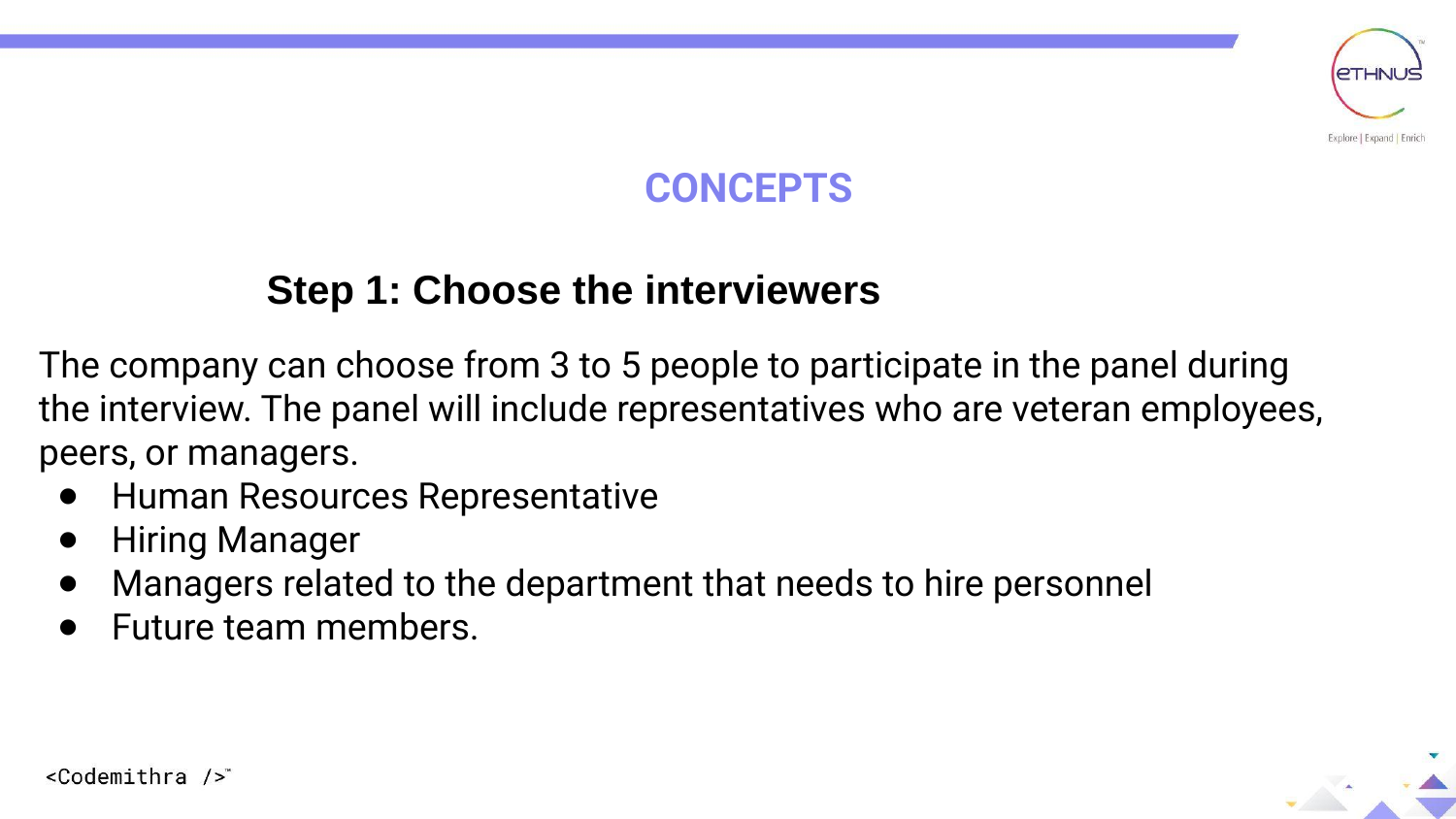

CONCEPTS
Step 1: Choose the interviewers
The company can choose from 3 to 5 people to participate in the panel during the interview. The panel will include representatives who are veteran employees, peers, or managers.
Human Resources Representative
Hiring Manager
Managers related to the department that needs to hire personnel
Future team members.